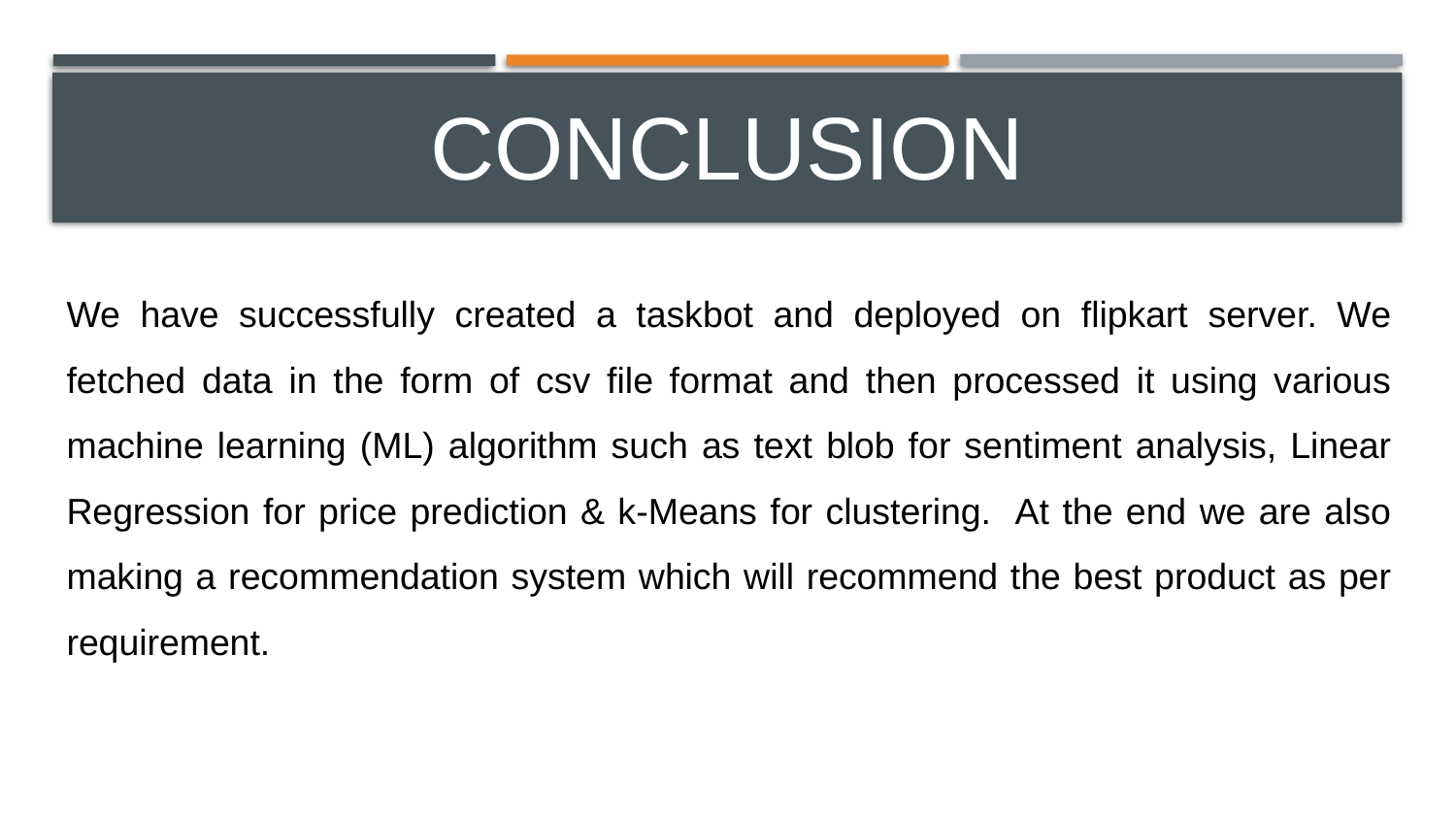

# Conclusion
We have successfully created a taskbot and deployed on flipkart server. We fetched data in the form of csv file format and then processed it using various machine learning (ML) algorithm such as text blob for sentiment analysis, Linear Regression for price prediction & k-Means for clustering.  At the end we are also making a recommendation system which will recommend the best product as per requirement.